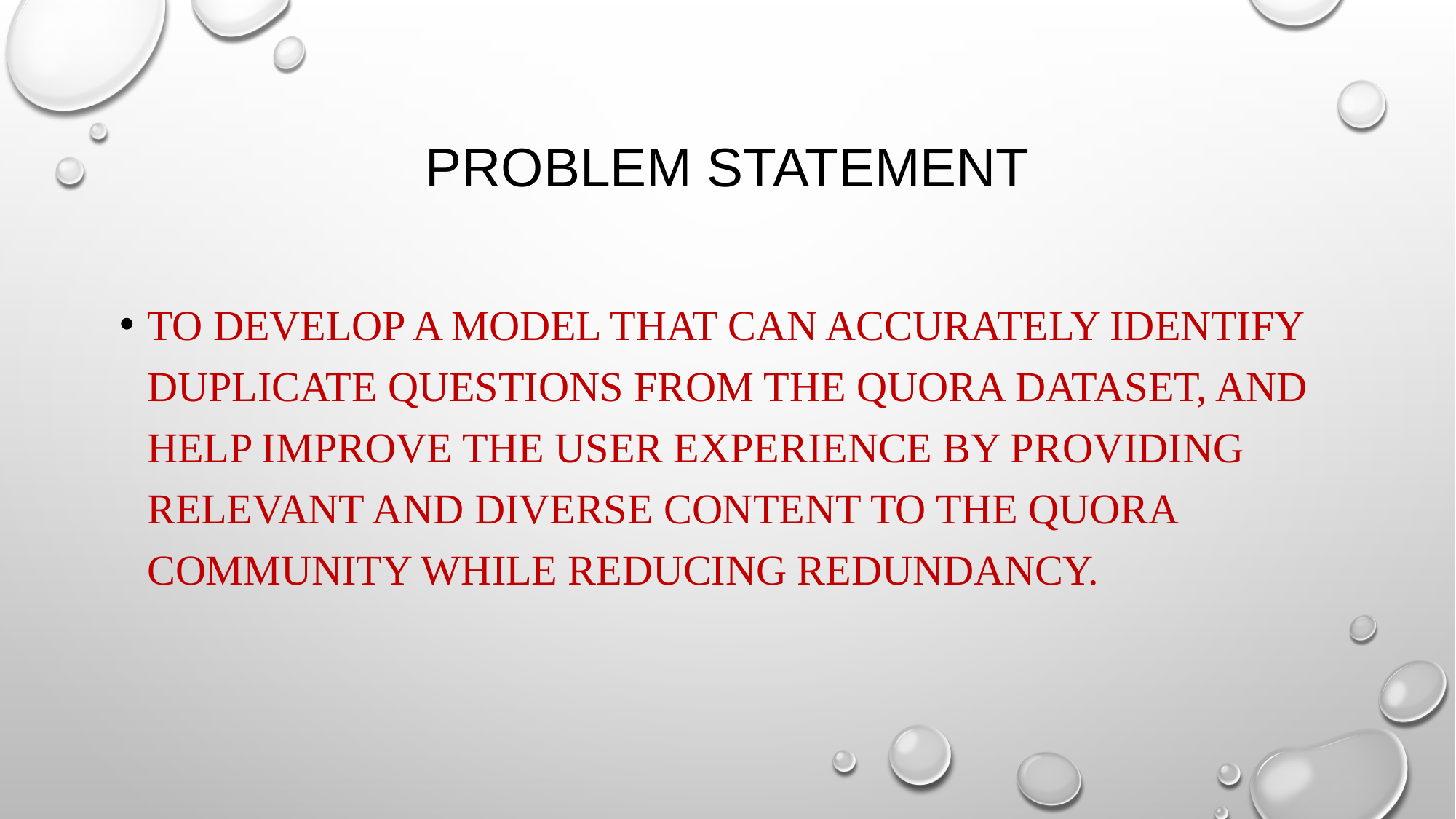

# Problem statement
To develop a model that can accurately identify duplicate questions from the Quora dataset, and help improve the user experience by providing relevant and diverse content to the Quora community while reducing redundancy.